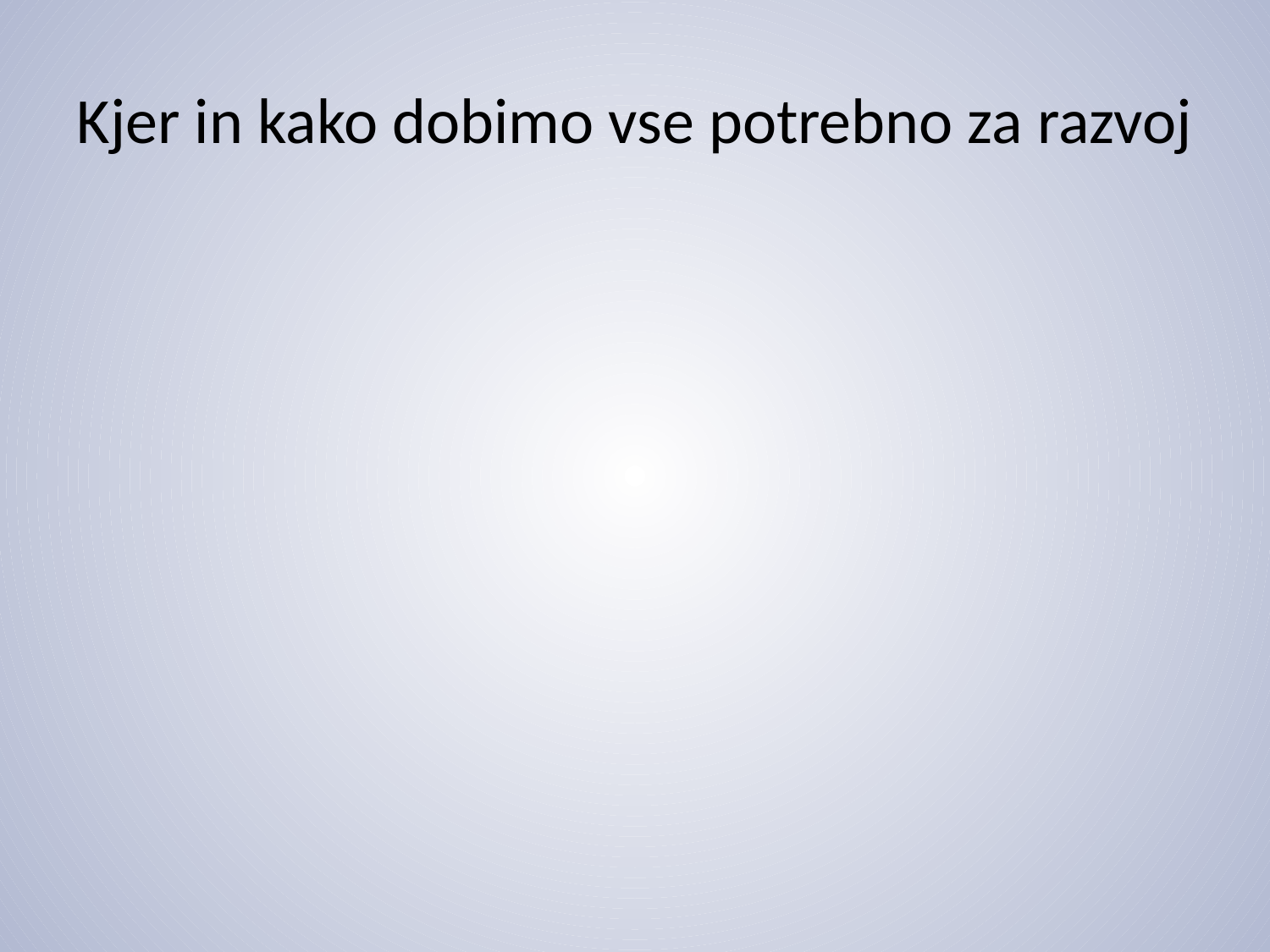

# Kjer in kako dobimo vse potrebno za razvoj